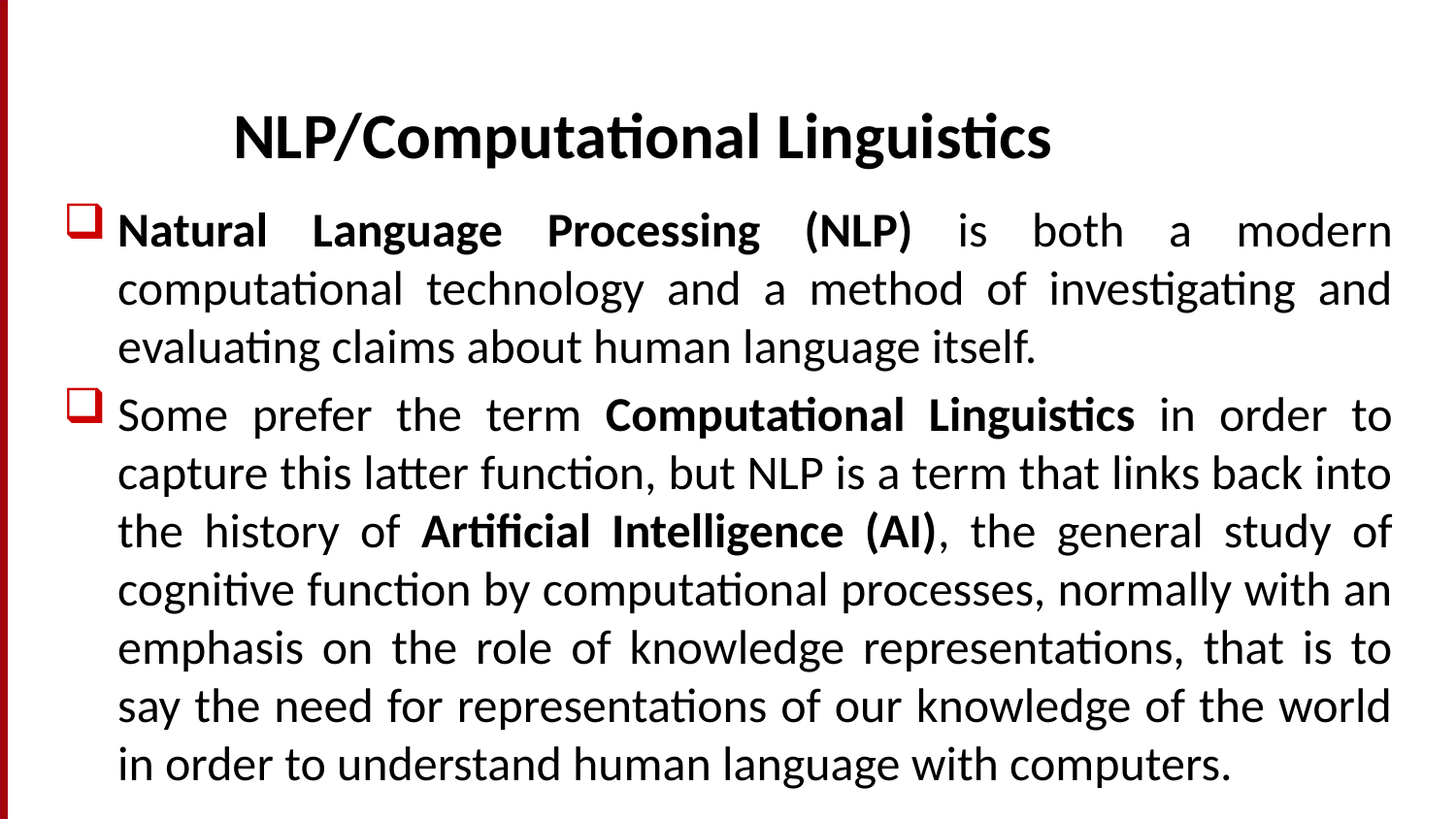

# NLP/Computational Linguistics
Natural Language Processing (NLP) is both a modern computational technology and a method of investigating and evaluating claims about human language itself.
Some prefer the term Computational Linguistics in order to capture this latter function, but NLP is a term that links back into the history of Artificial Intelligence (AI), the general study of cognitive function by computational processes, normally with an emphasis on the role of knowledge representations, that is to say the need for representations of our knowledge of the world in order to understand human language with computers.